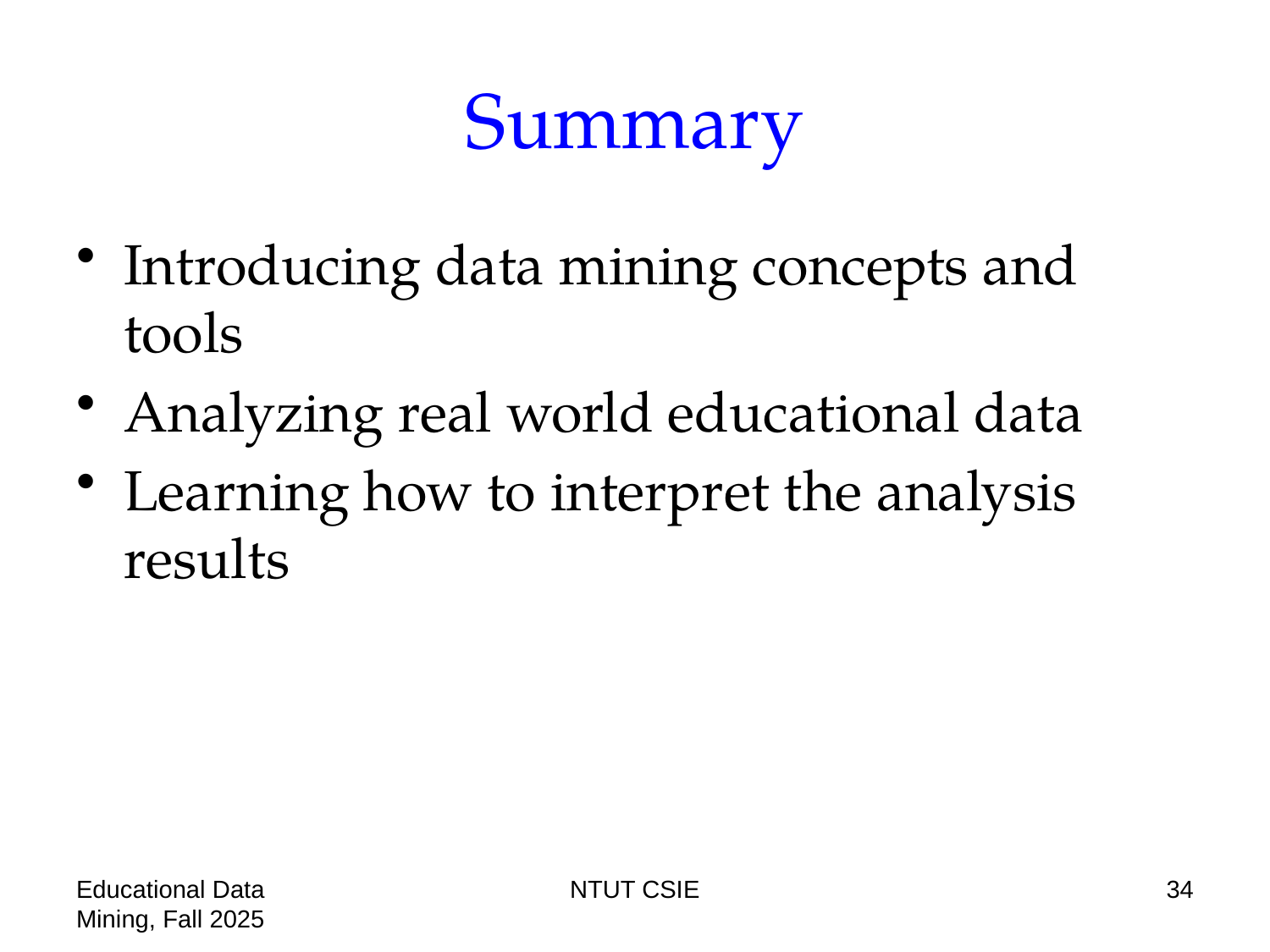

# Summary
Introducing data mining concepts and tools
Analyzing real world educational data
Learning how to interpret the analysis results

Educational Data Mining, Fall 2025
NTUT CSIE
34